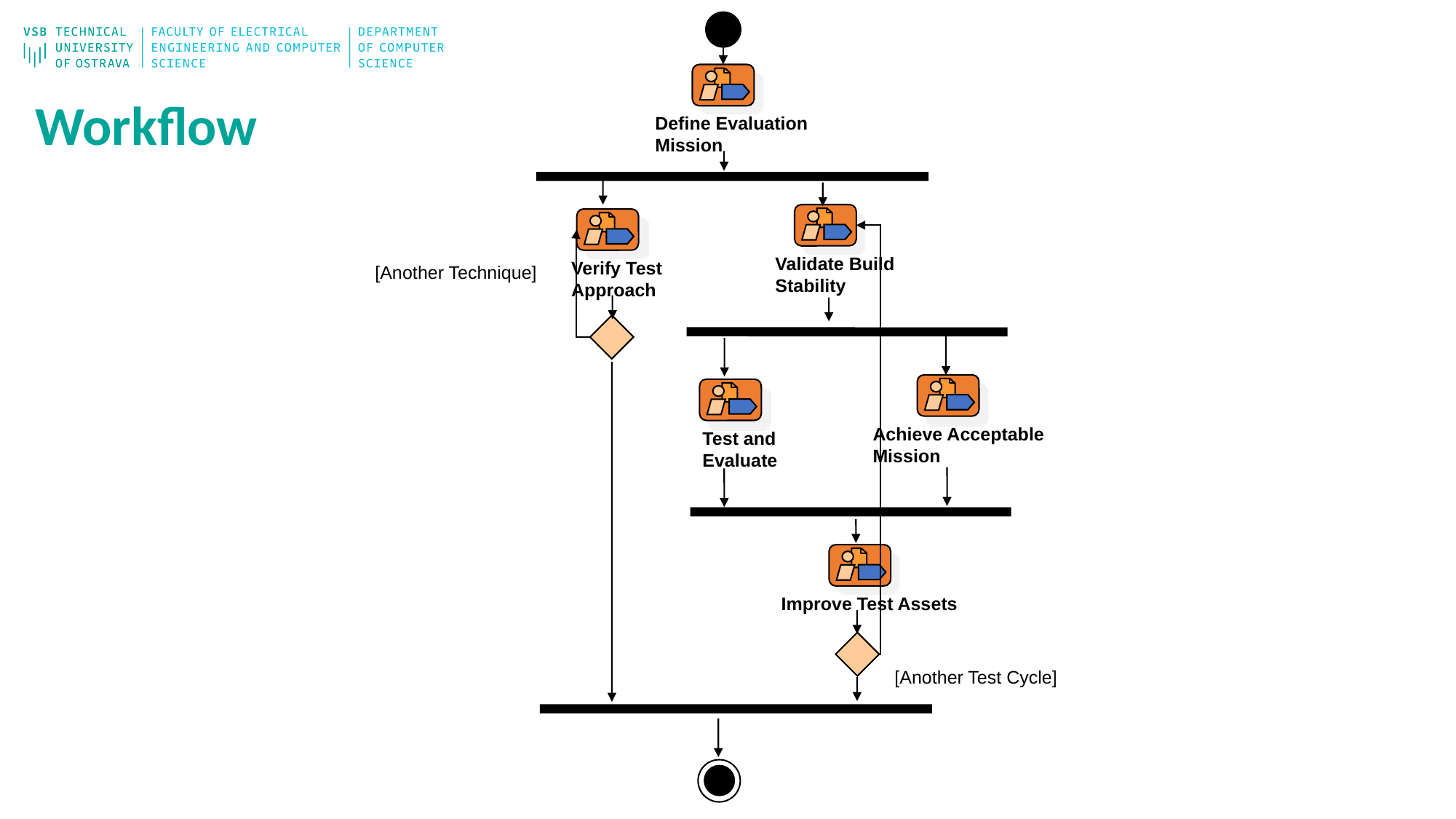

Define Evaluation
Mission

Validate Build
Stability

Verify Test
Approach
[Another Technique]

Achieve Acceptable
Mission

Test and
Evaluate

Improve Test Assets

[Another Test Cycle]

# Workflow